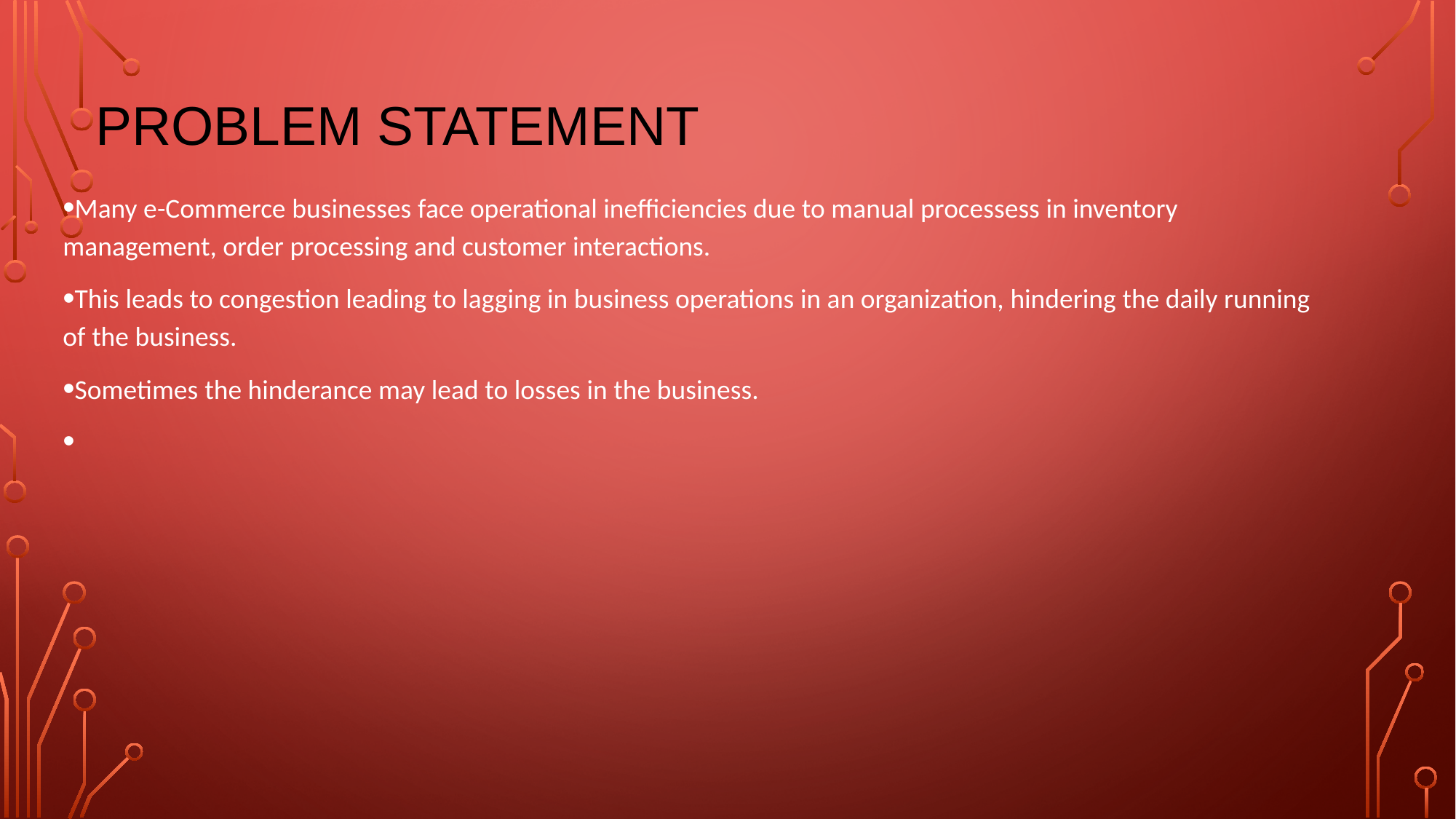

# PROBLEM STATEMENT
Many e-Commerce businesses face operational inefficiencies due to manual processess in inventory management, order processing and customer interactions.
This leads to congestion leading to lagging in business operations in an organization, hindering the daily running of the business.
Sometimes the hinderance may lead to losses in the business.